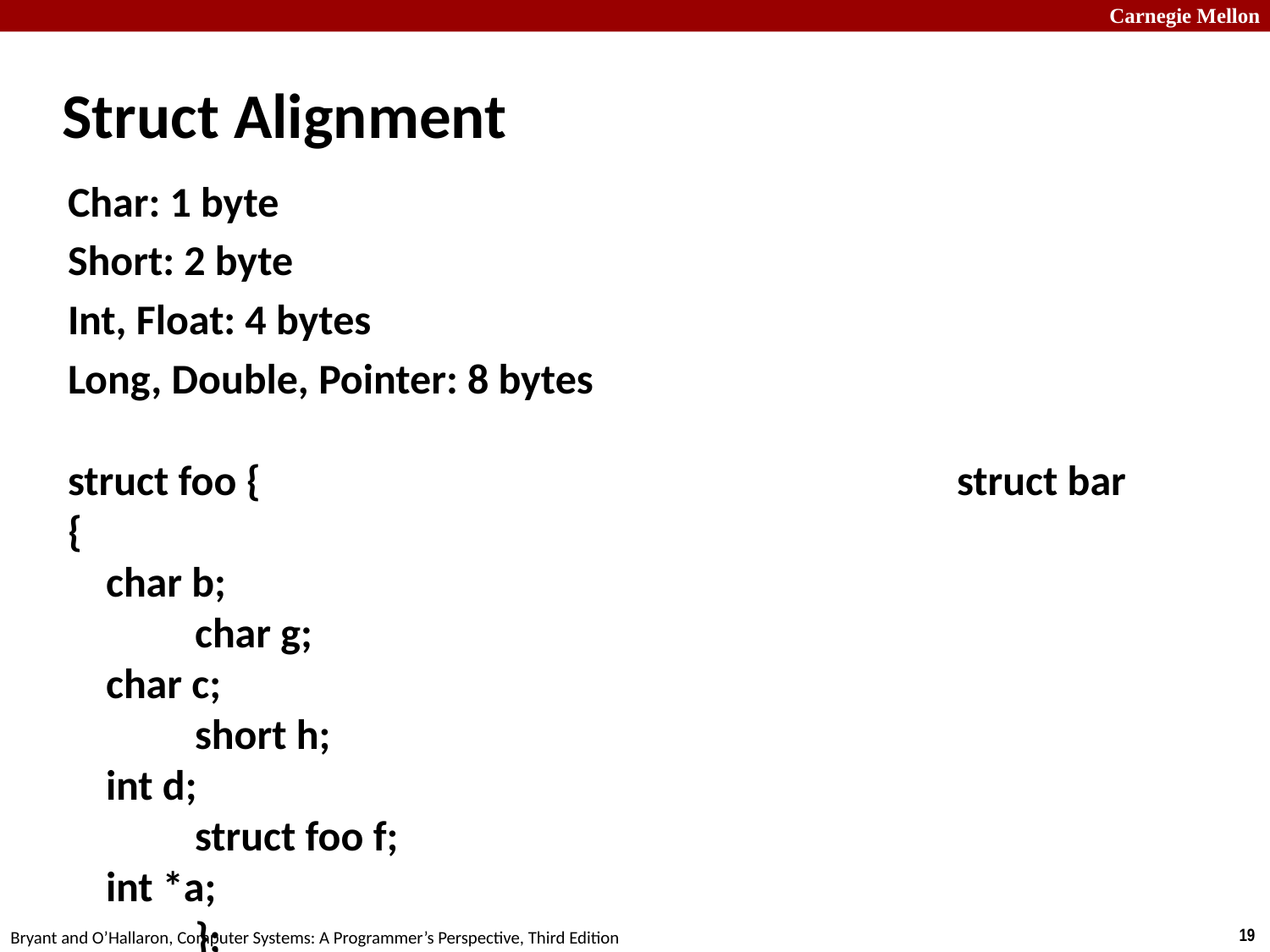

# Struct Alignment
Char: 1 byte
Short: 2 byte
Int, Float: 4 bytes
Long, Double, Pointer: 8 bytes

struct foo {						struct bar {
    char b;								char g;
    char c;								short h;
    int d;								struct foo f;
    int *a;								};
    short e;
    char buf[4];
};
Now how do we represent bar?